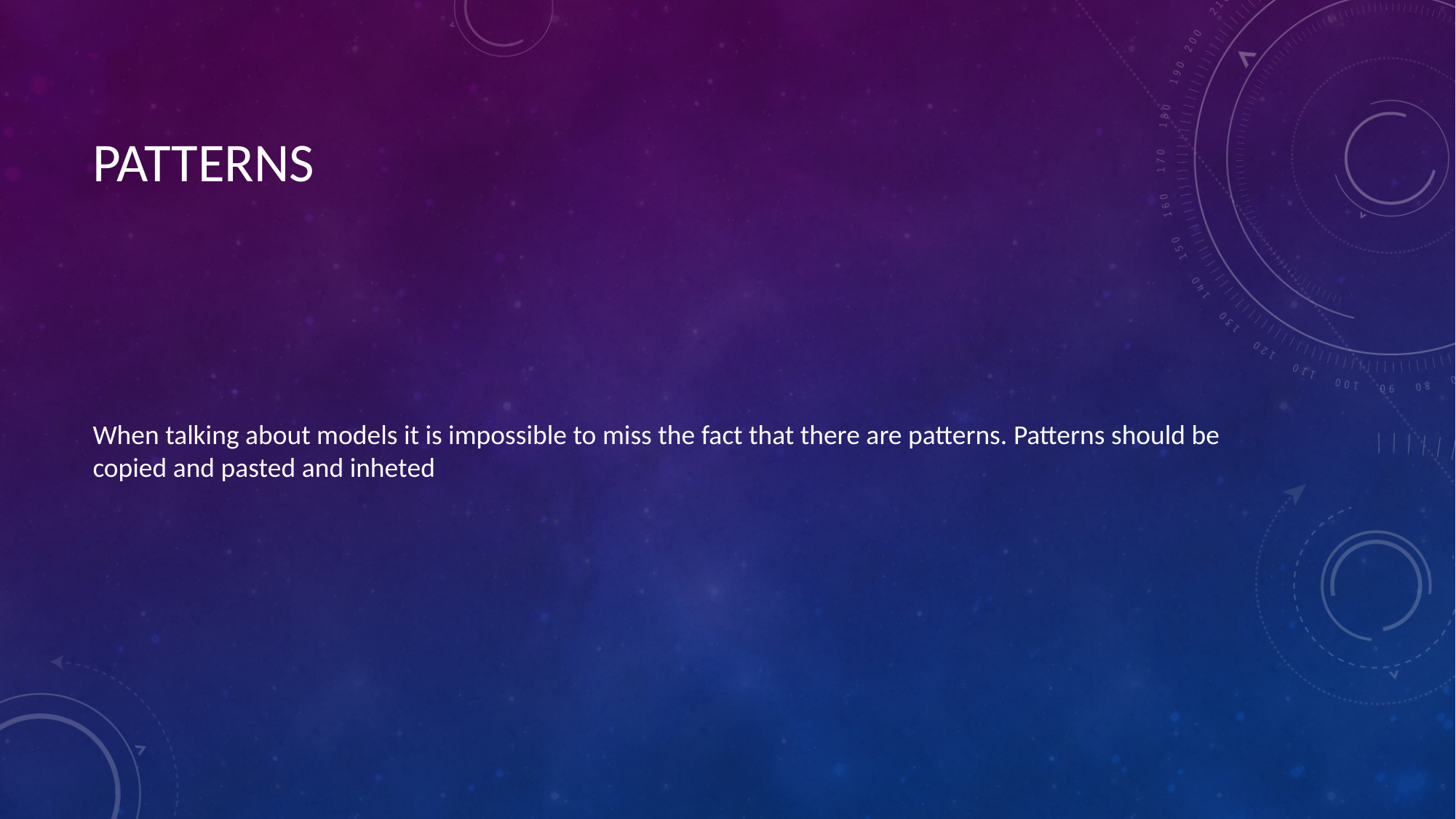

# patterns
When talking about models it is impossible to miss the fact that there are patterns. Patterns should be copied and pasted and inheted